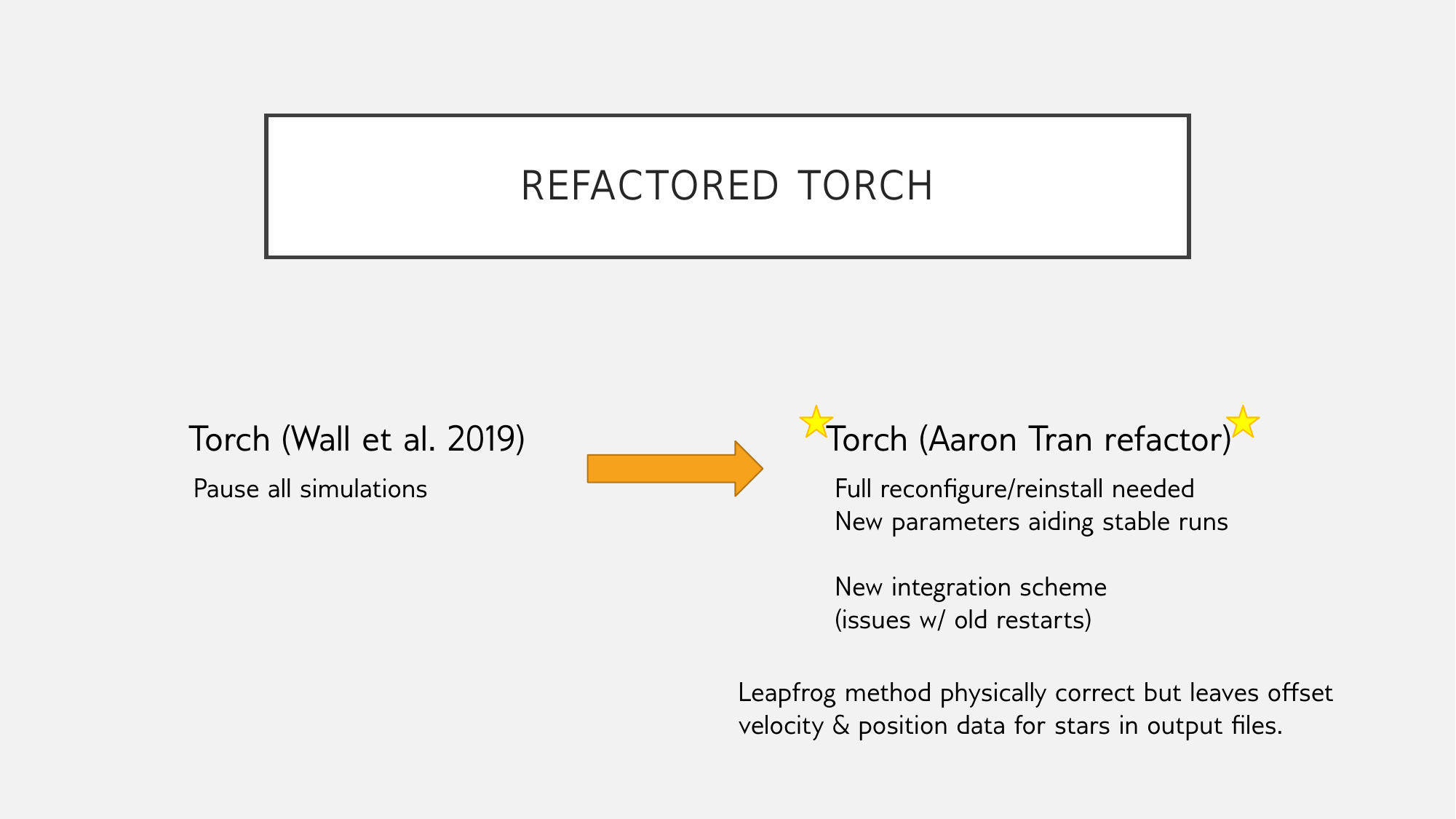

# Refactored Torch

Torch (Wall et al. 2019)
Torch (Aaron Tran refactor)

Pause all simulations
Full reconfigure/reinstall needed
New parameters aiding stable runs

New integration scheme
(issues w/ old restarts)
Leapfrog method physically correct but leaves offset velocity & position data for stars in output files.